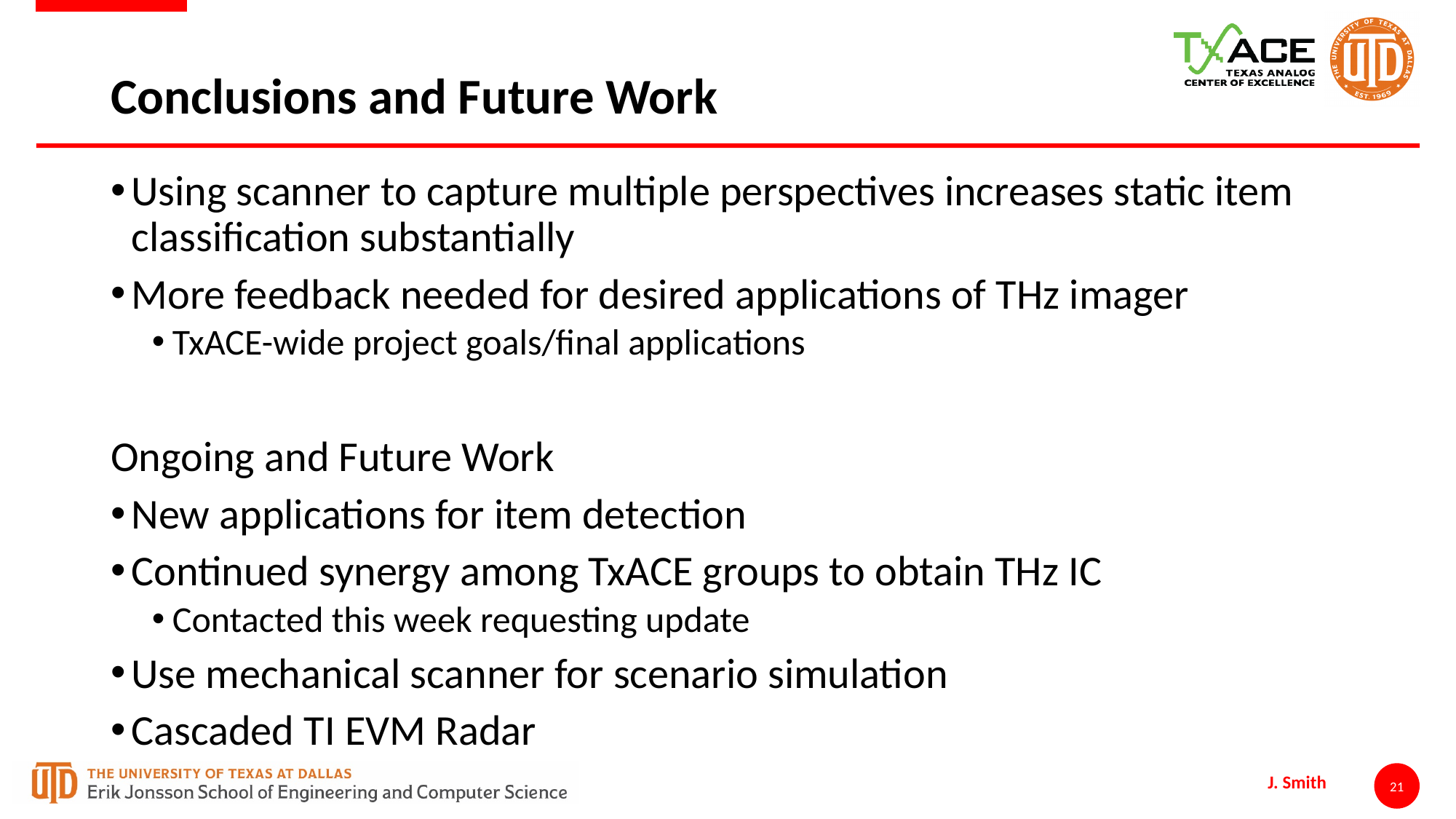

# Conclusions and Future Work
Using scanner to capture multiple perspectives increases static item classification substantially
More feedback needed for desired applications of THz imager
TxACE-wide project goals/final applications

Ongoing and Future Work
New applications for item detection
Continued synergy among TxACE groups to obtain THz IC
Contacted this week requesting update
Use mechanical scanner for scenario simulation
Cascaded TI EVM Radar